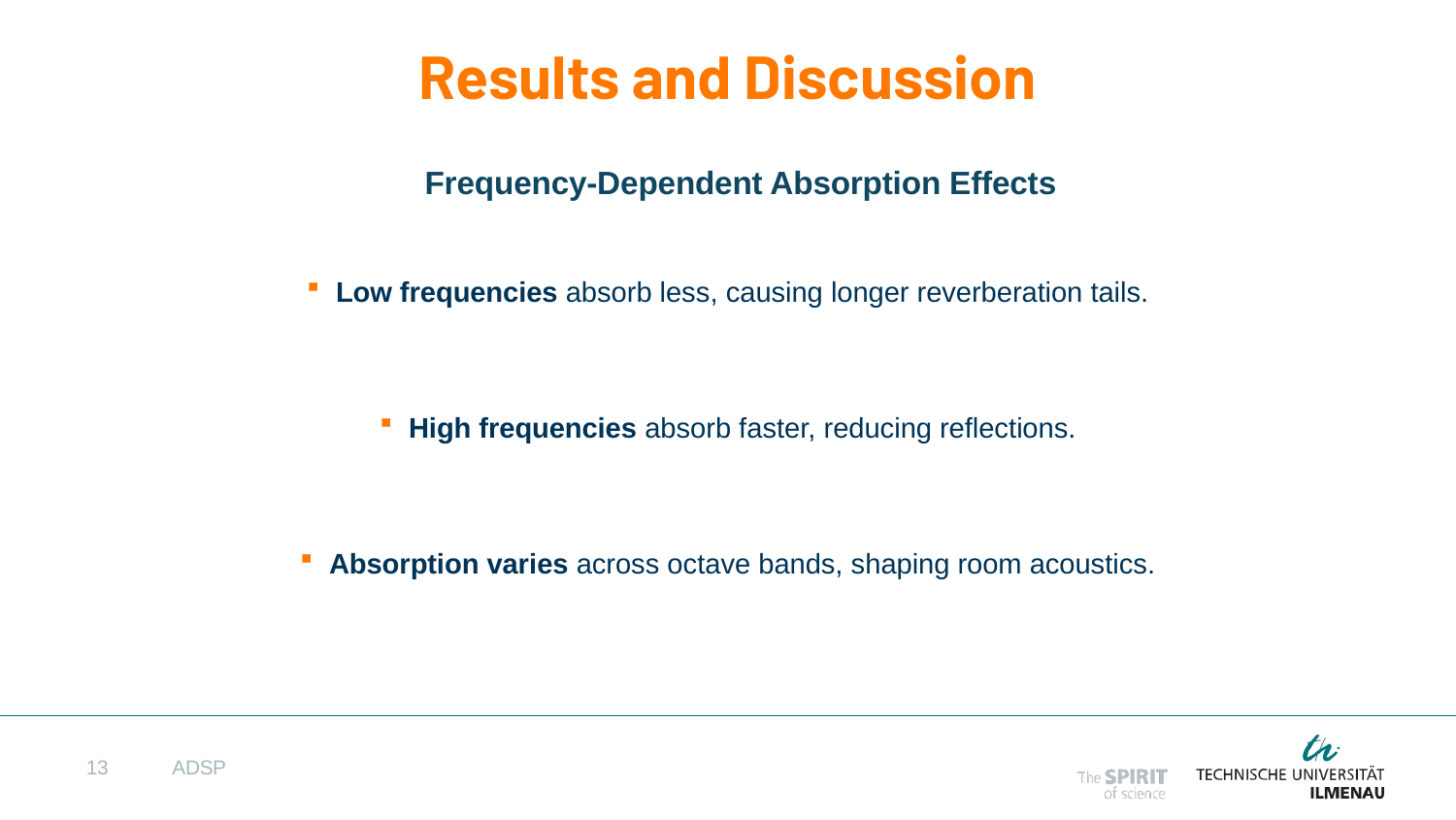

# Results and Discussion
                                                          Frequency-Dependent Absorption Effects

Low frequencies absorb less, causing longer reverberation tails.

High frequencies absorb faster, reducing reflections.

Absorption varies across octave bands, shaping room acoustics.

13